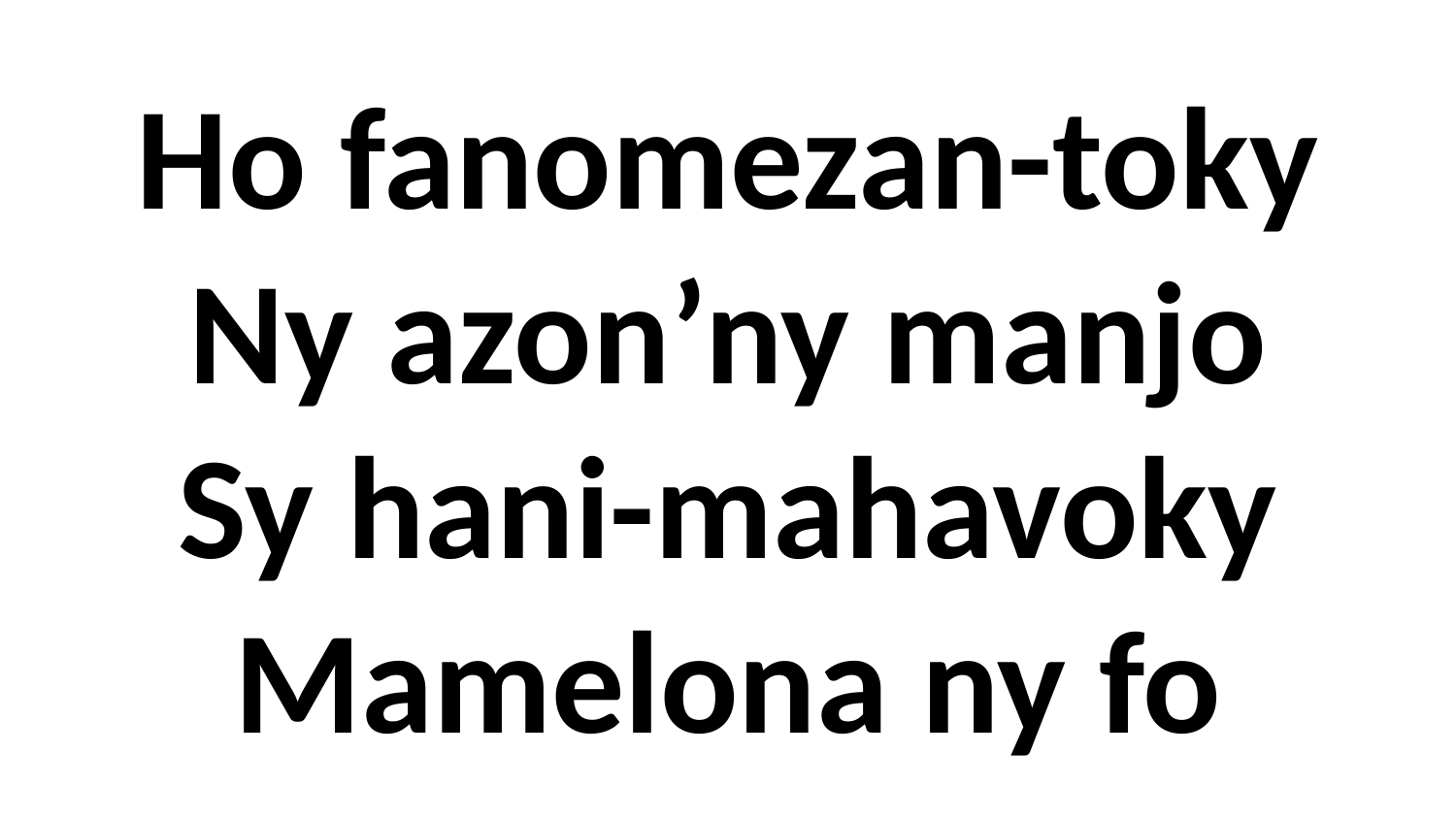

Ho fanomezan-toky
Ny azon’ny manjo
Sy hani-mahavoky
Mamelona ny fo